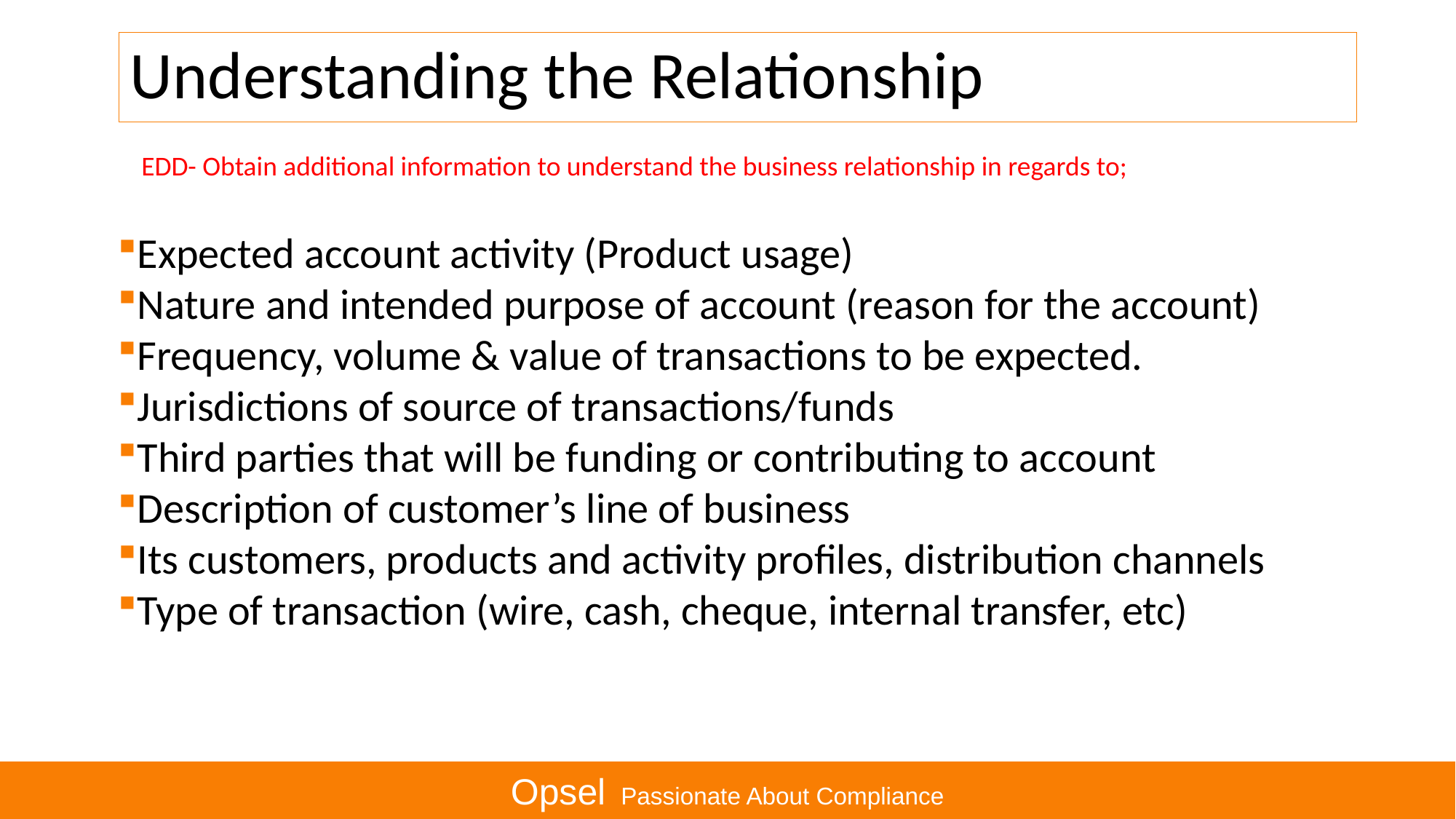

# Understanding the Relationship
EDD- Obtain additional information to understand the business relationship in regards to;
Expected account activity (Product usage)
Nature and intended purpose of account (reason for the account)
Frequency, volume & value of transactions to be expected.
Jurisdictions of source of transactions/funds
Third parties that will be funding or contributing to account
Description of customer’s line of business
Its customers, products and activity profiles, distribution channels
Type of transaction (wire, cash, cheque, internal transfer, etc)

Opsel  Passionate About Compliance